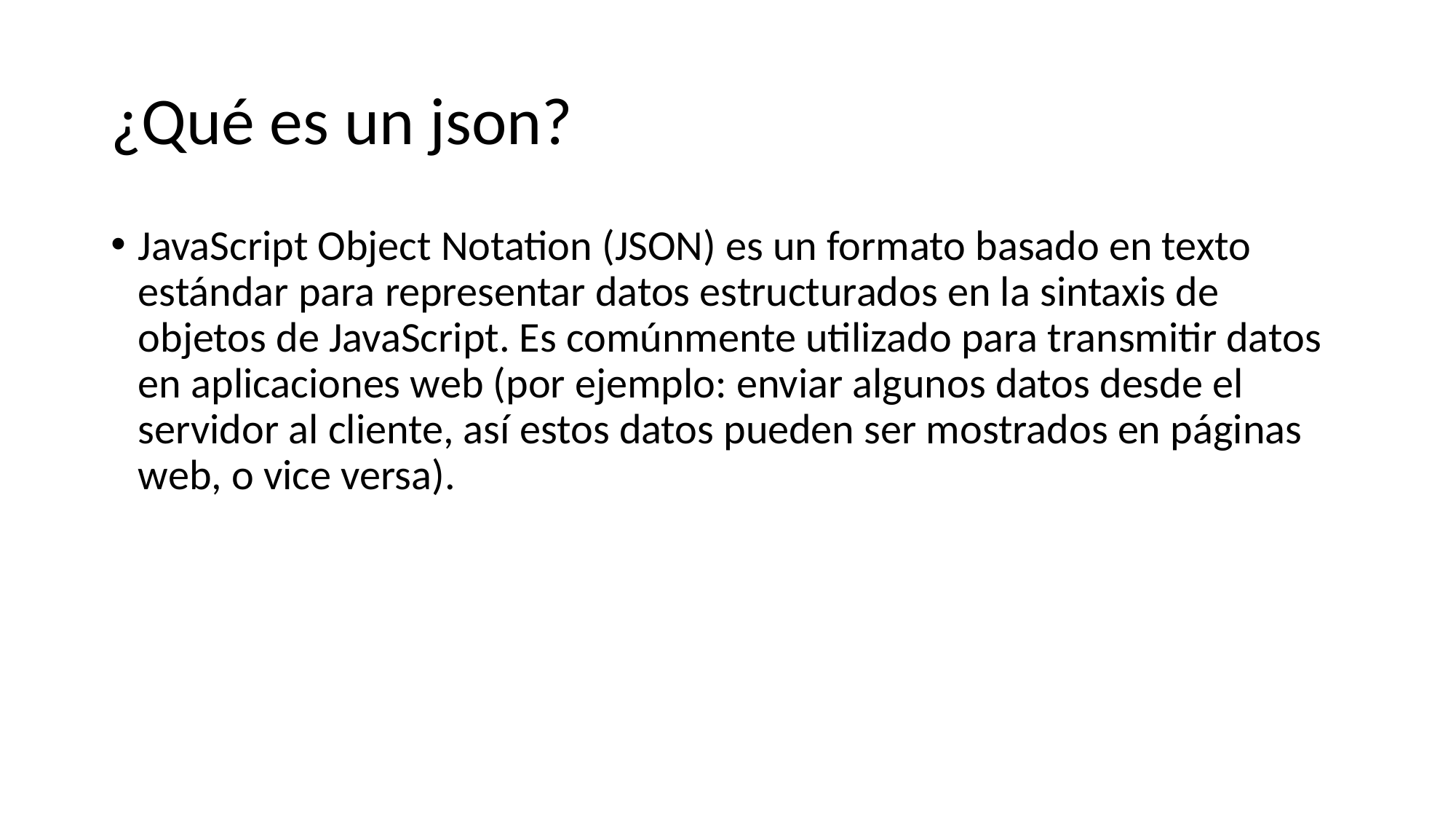

# ¿Qué es un json?
JavaScript Object Notation (JSON) es un formato basado en texto estándar para representar datos estructurados en la sintaxis de objetos de JavaScript. Es comúnmente utilizado para transmitir datos en aplicaciones web (por ejemplo: enviar algunos datos desde el servidor al cliente, así estos datos pueden ser mostrados en páginas web, o vice versa).